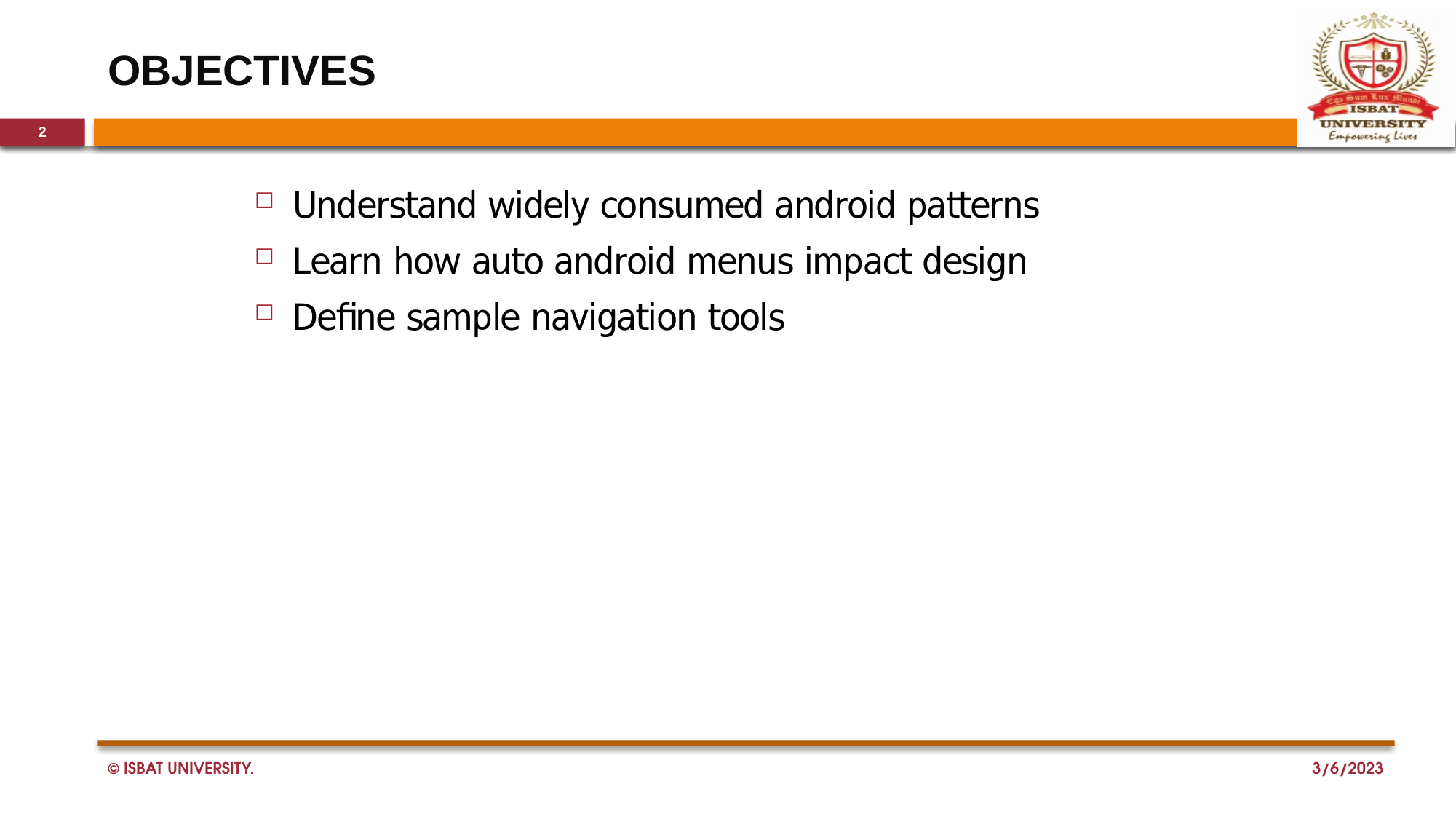

# OBJECTIVES
2
Understand widely consumed android patterns
Learn how auto android menus impact design
Define sample navigation tools